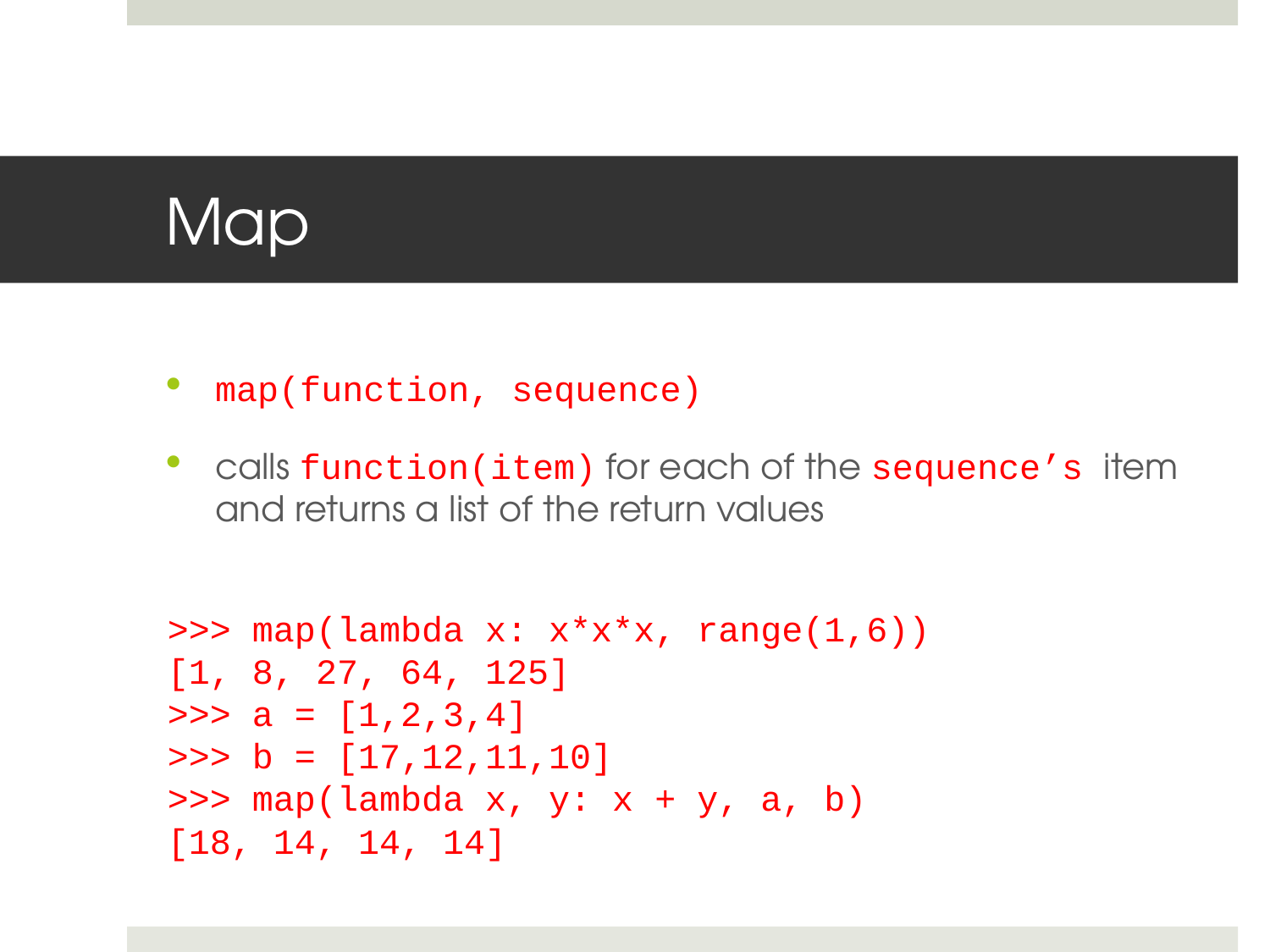

# Map
map(function, sequence)
calls function(item) for each of the sequence’s item and returns a list of the return values

>>> map(lambda x: x*x*x, range(1,6))
[1, 8, 27, 64, 125]
>>> a = [1,2,3,4]
>>> b = [17,12,11,10]
>>> map(lambda x, y: x + y, a, b)
[18, 14, 14, 14]